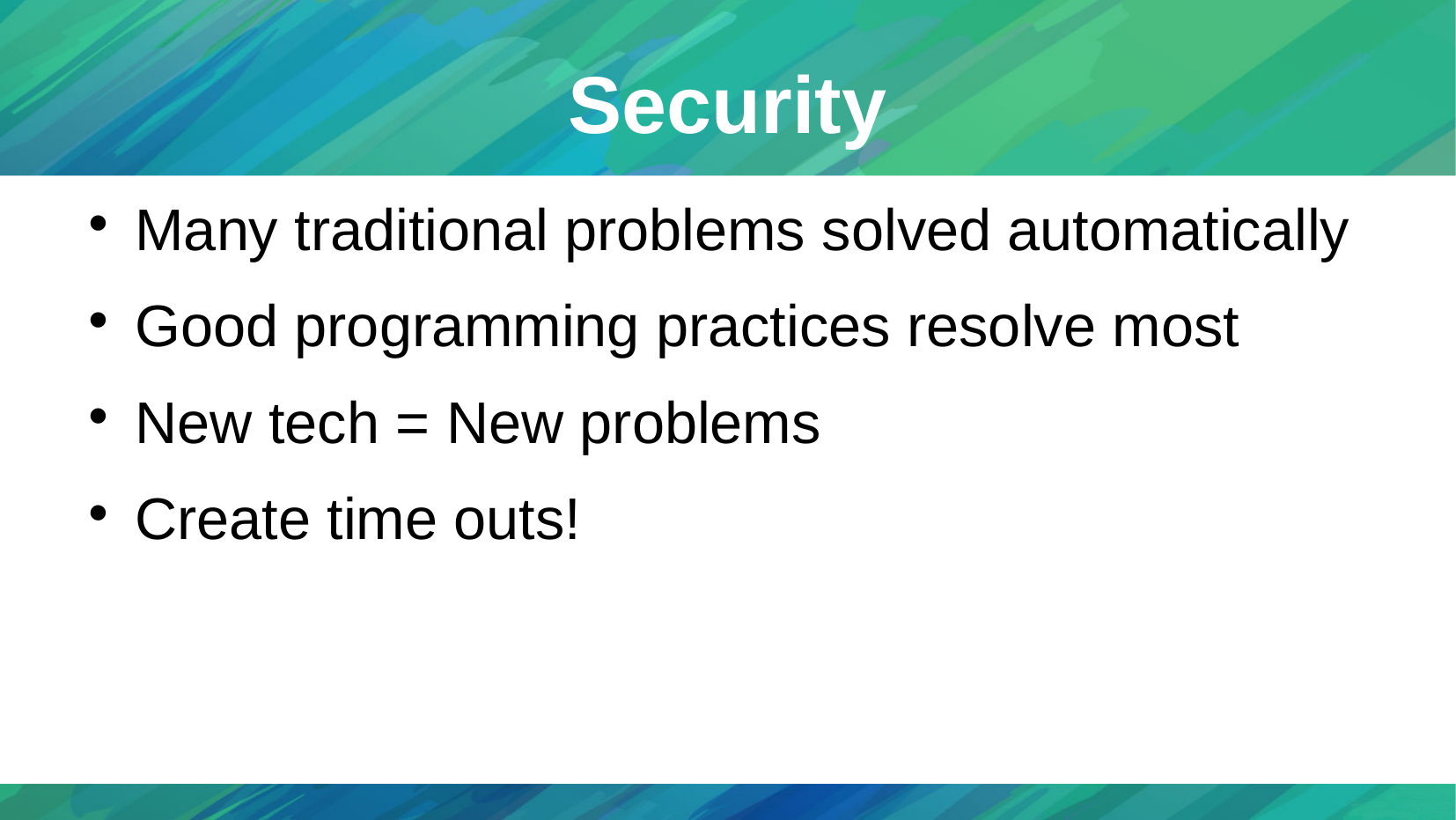

Security
Many traditional problems solved automatically
Good programming practices resolve most
New tech = New problems
Create time outs!